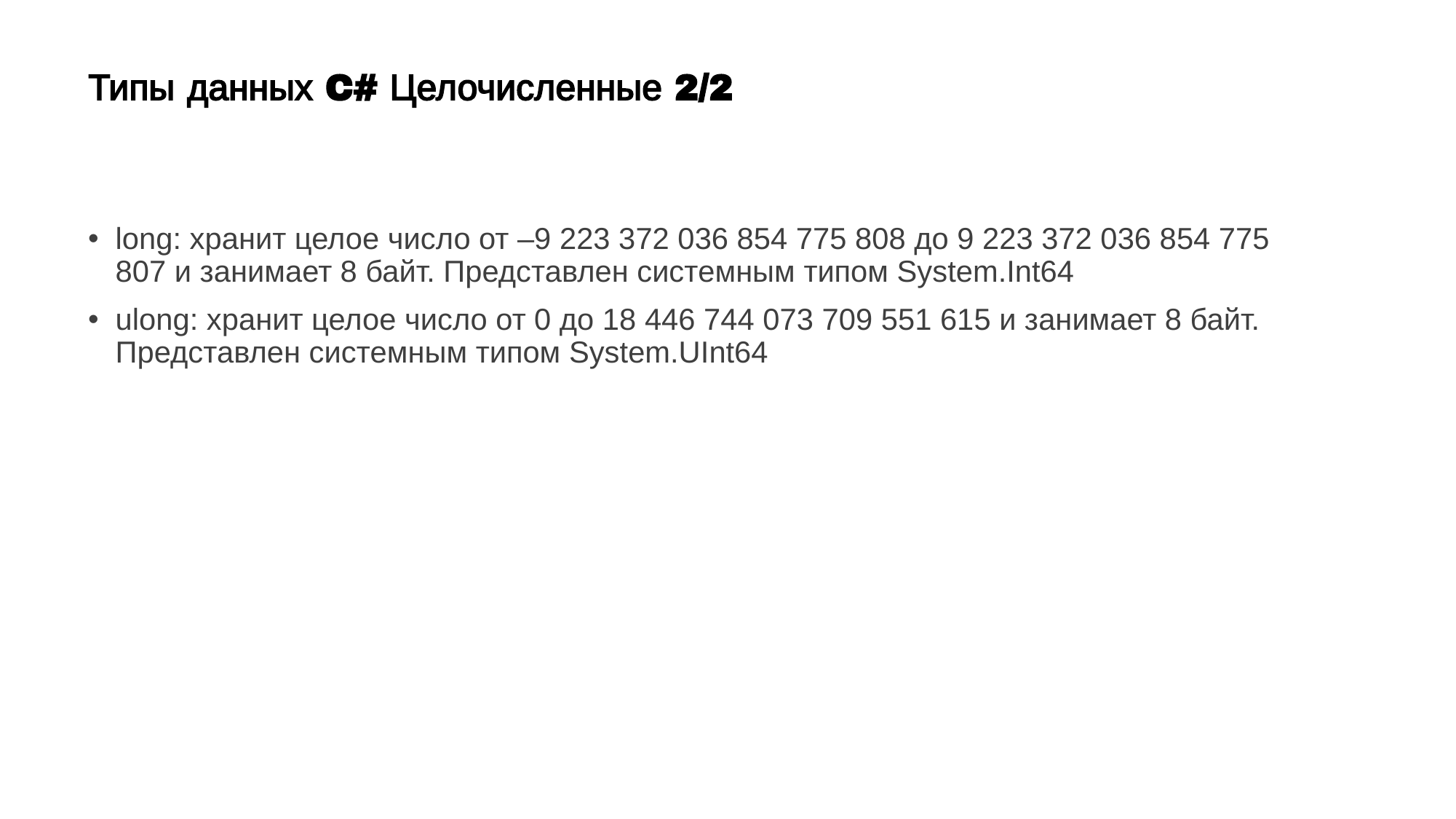

# Типы данных C# Целочисленные 2/2
long: хранит целое число от –9 223 372 036 854 775 808 до 9 223 372 036 854 775 807 и занимает 8 байт. Представлен системным типом System.Int64
ulong: хранит целое число от 0 до 18 446 744 073 709 551 615 и занимает 8 байт. Представлен системным типом System.UInt64